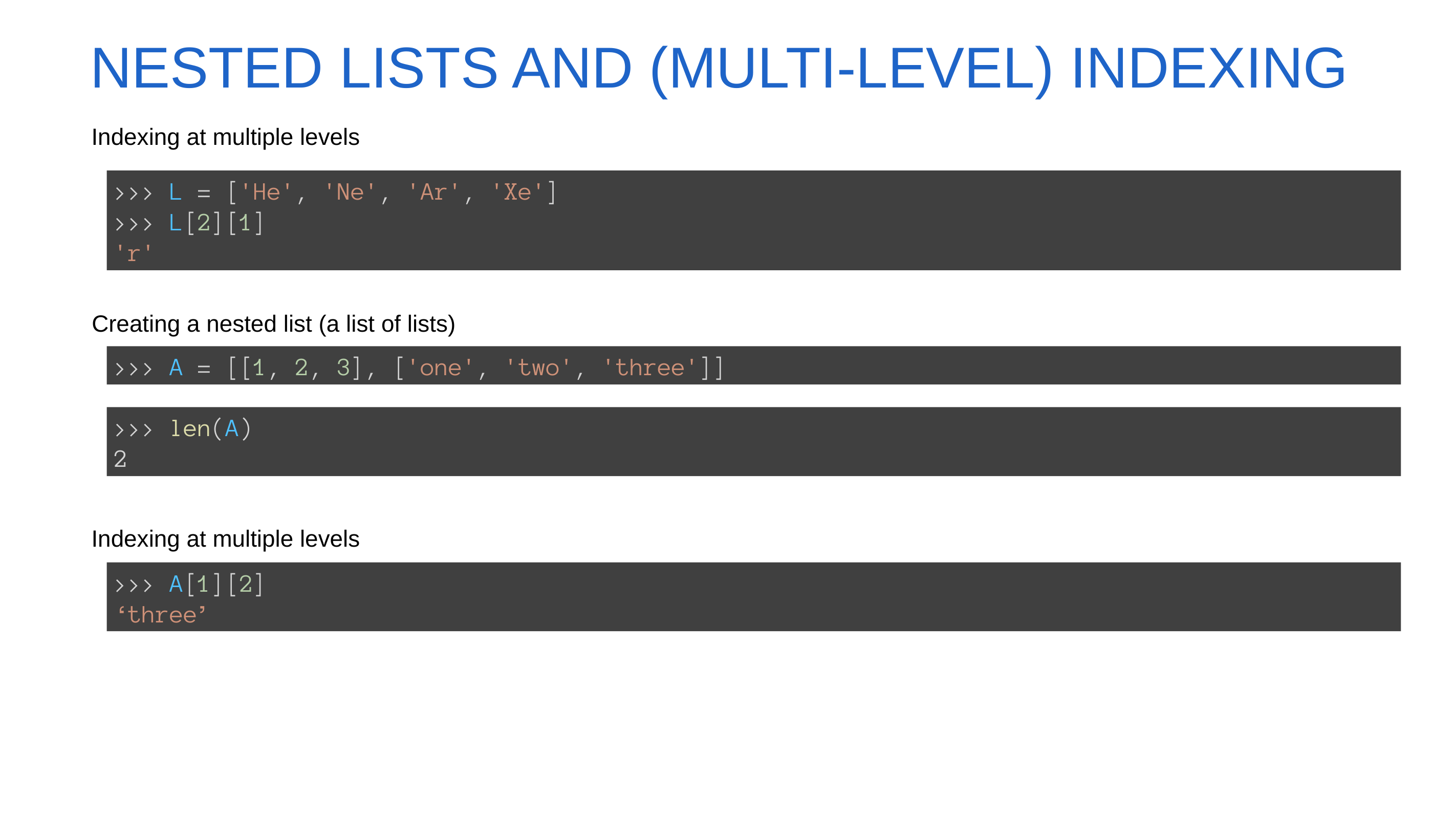

Nested lists and (multi-level) indexing
Indexing at multiple levels
>>> L = ['He', 'Ne', 'Ar', 'Xe']
>>> L[2][1]
'r'
Creating a nested list (a list of lists)
>>> A = [[1, 2, 3], ['one', 'two', 'three']]
>>> len(A)
2
Indexing at multiple levels
>>> A[1][2]
‘three’